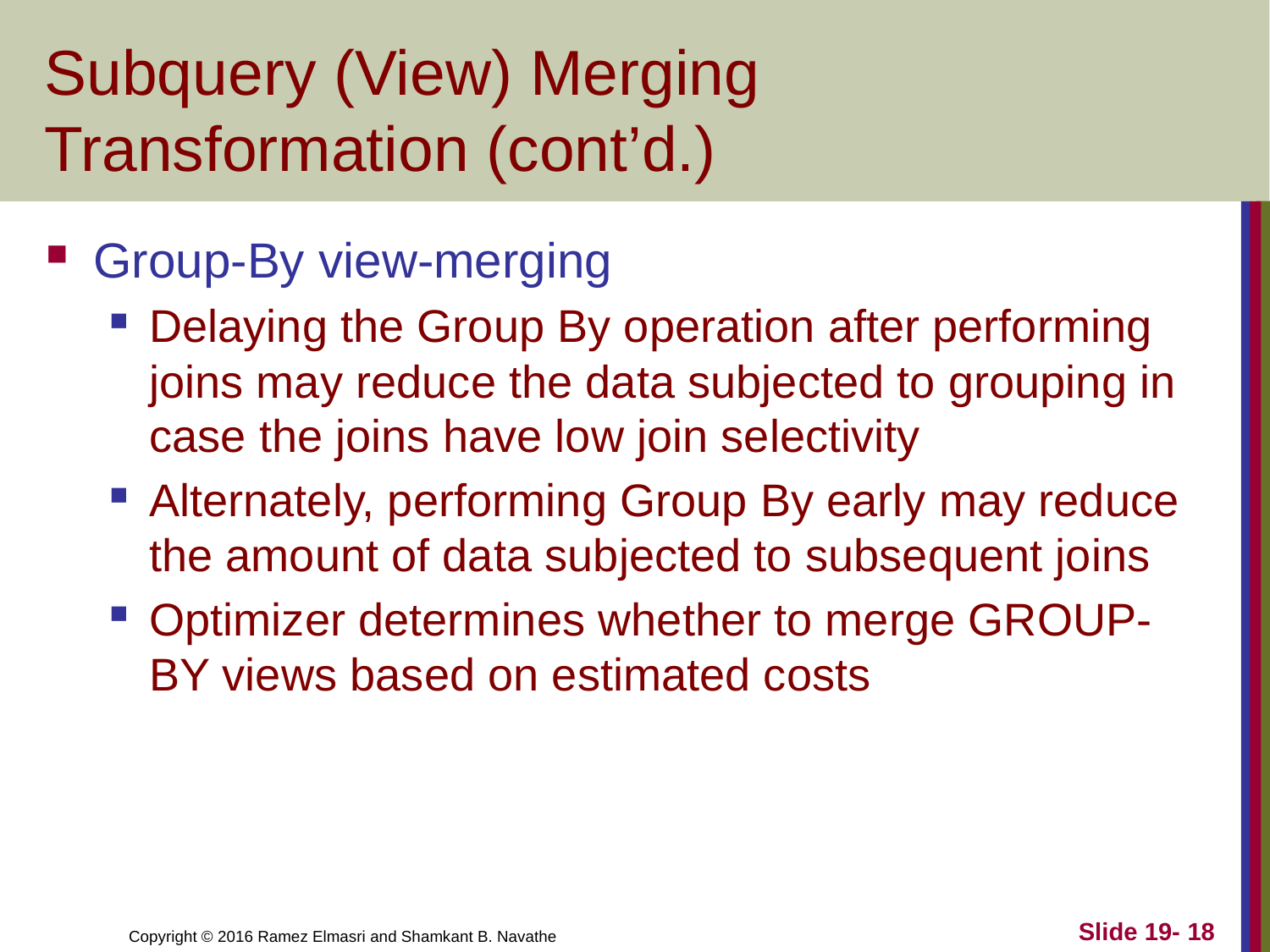

# Subquery (View) Merging Transformation (cont’d.)
Group-By view-merging
Delaying the Group By operation after performing joins may reduce the data subjected to grouping in case the joins have low join selectivity
Alternately, performing Group By early may reduce the amount of data subjected to subsequent joins
Optimizer determines whether to merge GROUP-BY views based on estimated costs
Slide 19- 18